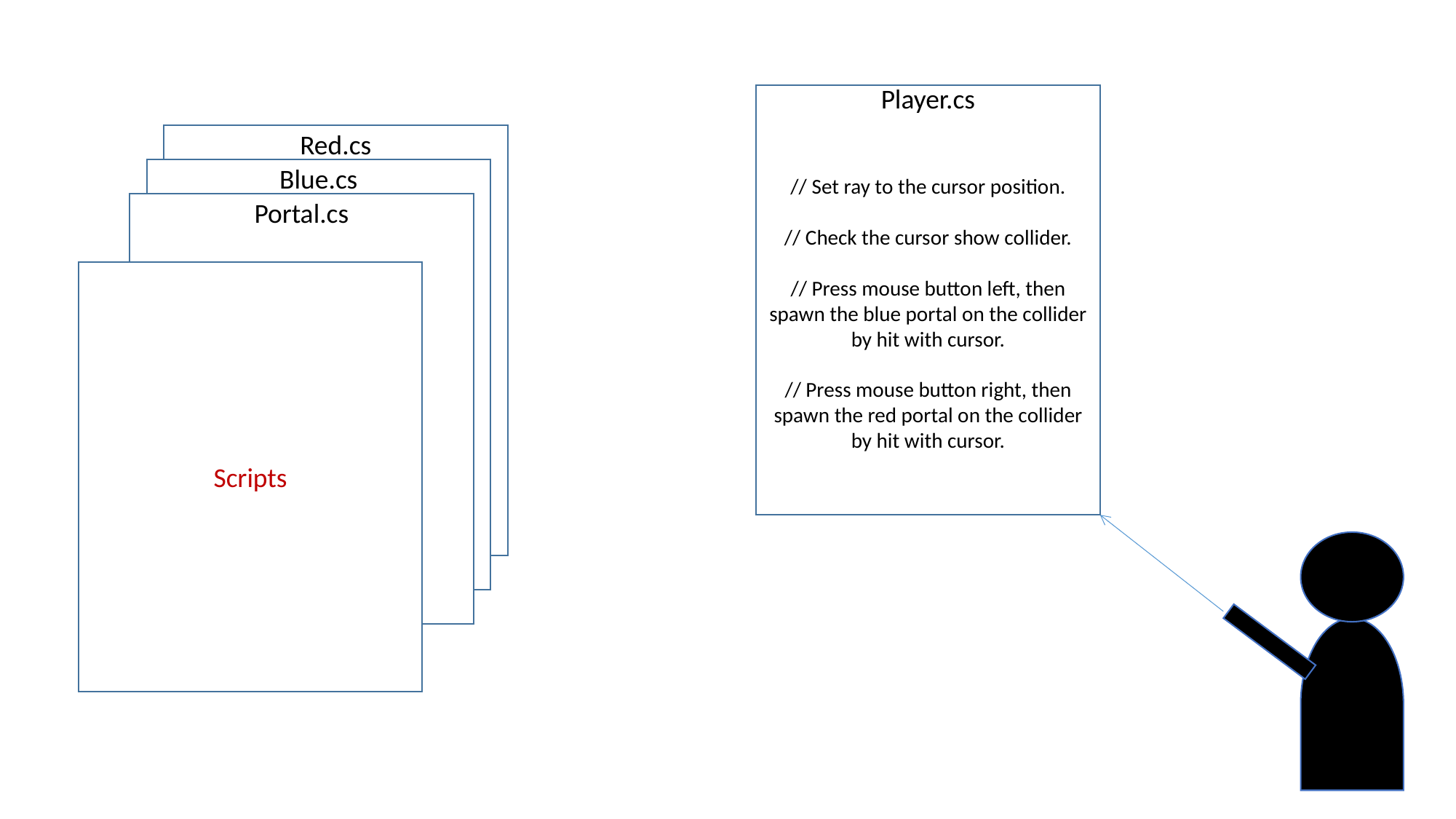

Player.cs

// Set ray to the cursor position.

// Check the cursor show collider.

// Press mouse button left, then spawn the blue portal on the collider by hit with cursor.

// Press mouse button right, then spawn the red portal on the collider by hit with cursor.

Blue.cs

Bandbreite
bis 16 MBit/s

Standardverkabelung in den USA für Ethernet und Telefon

Portal.cs

Signalfrequenz
bis 1,5 MHz

Hausverkabelung für

p
Scripts
Red.cs

Bandbreite
bis 20 Mbit/s

Ethernet Standard in den USA, hier eher ungebräuchlich